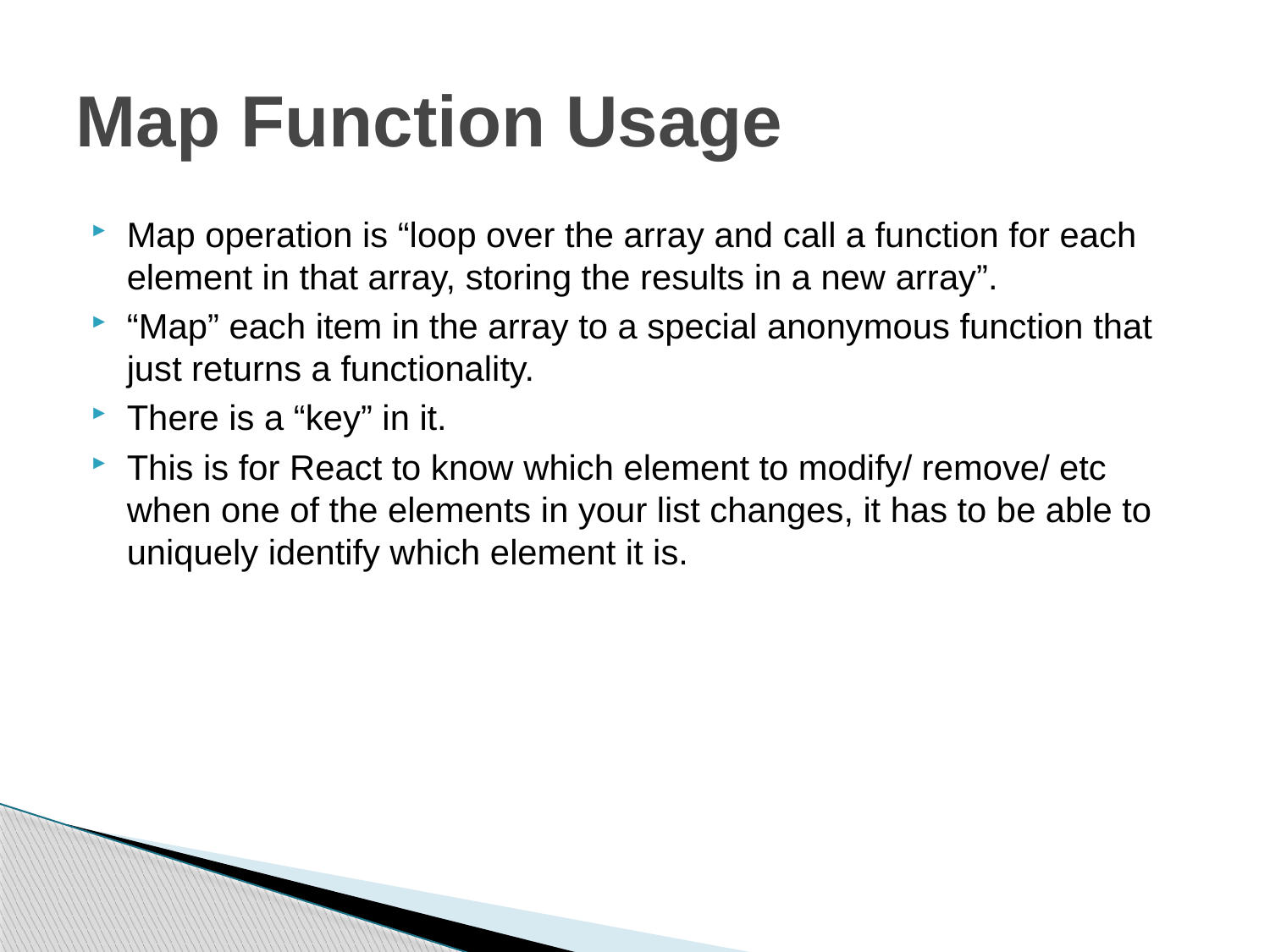

# Map Function Usage
Map operation is “loop over the array and call a function for each element in that array, storing the results in a new array”.
“Map” each item in the array to a special anonymous function that just returns a functionality.
There is a “key” in it.
This is for React to know which element to modify/ remove/ etc when one of the elements in your list changes, it has to be able to uniquely identify which element it is.